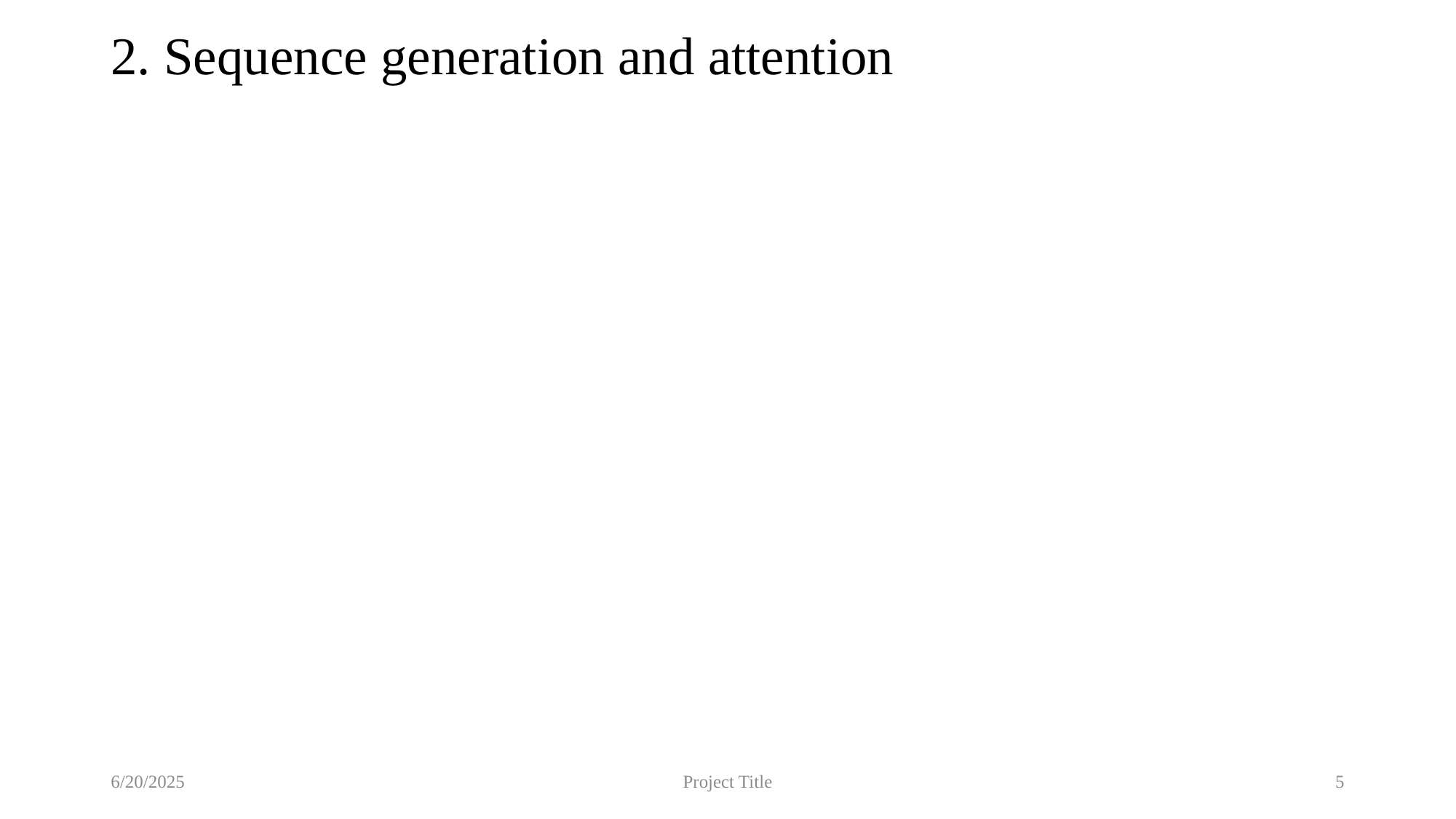

# 2. Sequence generation and attention

6/20/2025
Project Title
5